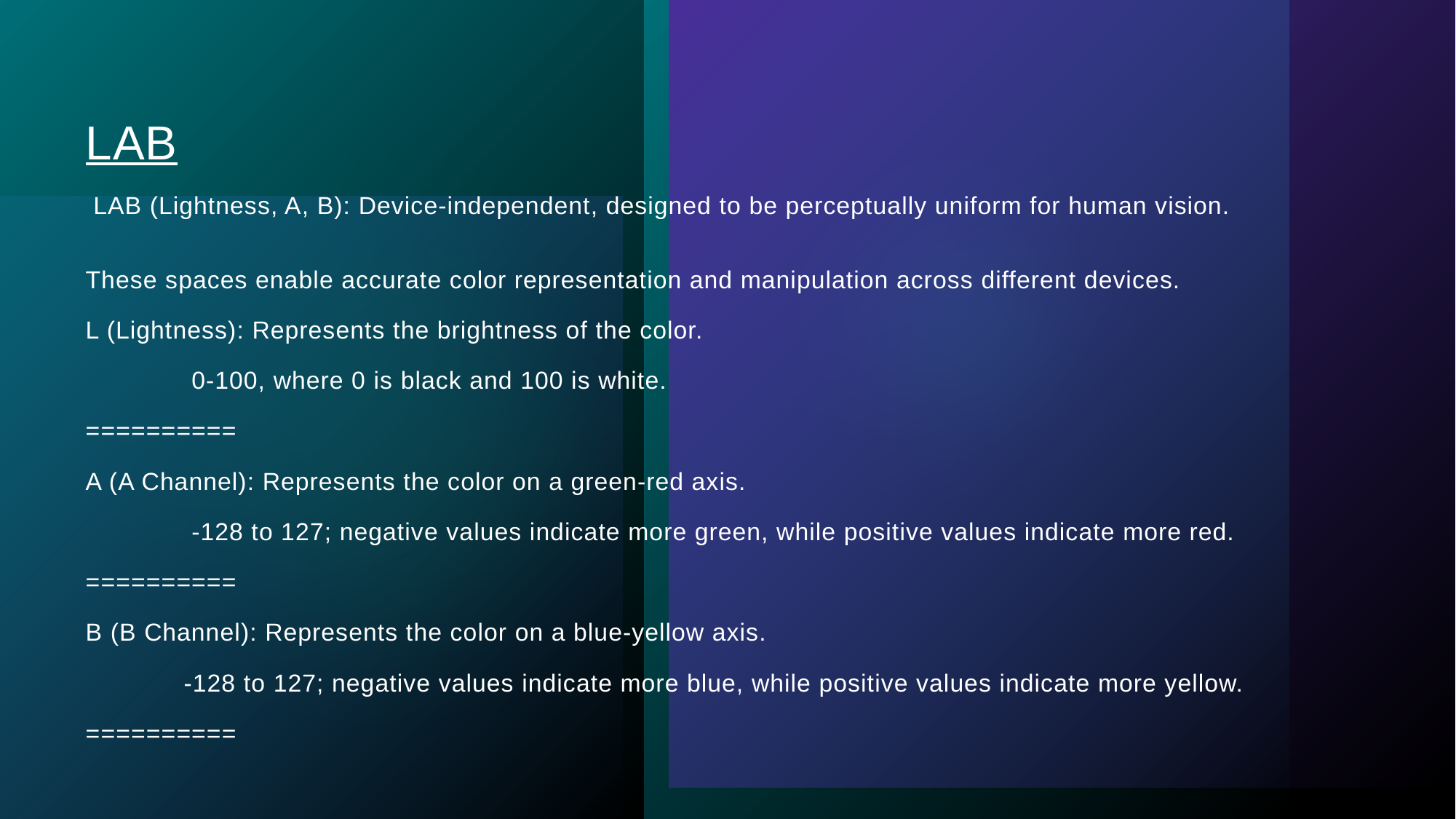

LAB
 LAB (Lightness, A, B): Device-independent, designed to be perceptually uniform for human vision.
These spaces enable accurate color representation and manipulation across different devices.
L (Lightness): Represents the brightness of the color.
          	 0-100, where 0 is black and 100 is white.
==========
A (A Channel): Represents the color on a green-red axis.
          	 -128 to 127; negative values indicate more green, while positive values indicate more red.
==========
B (B Channel): Represents the color on a blue-yellow axis.
	-128 to 127; negative values indicate more blue, while positive values indicate more yellow.
==========